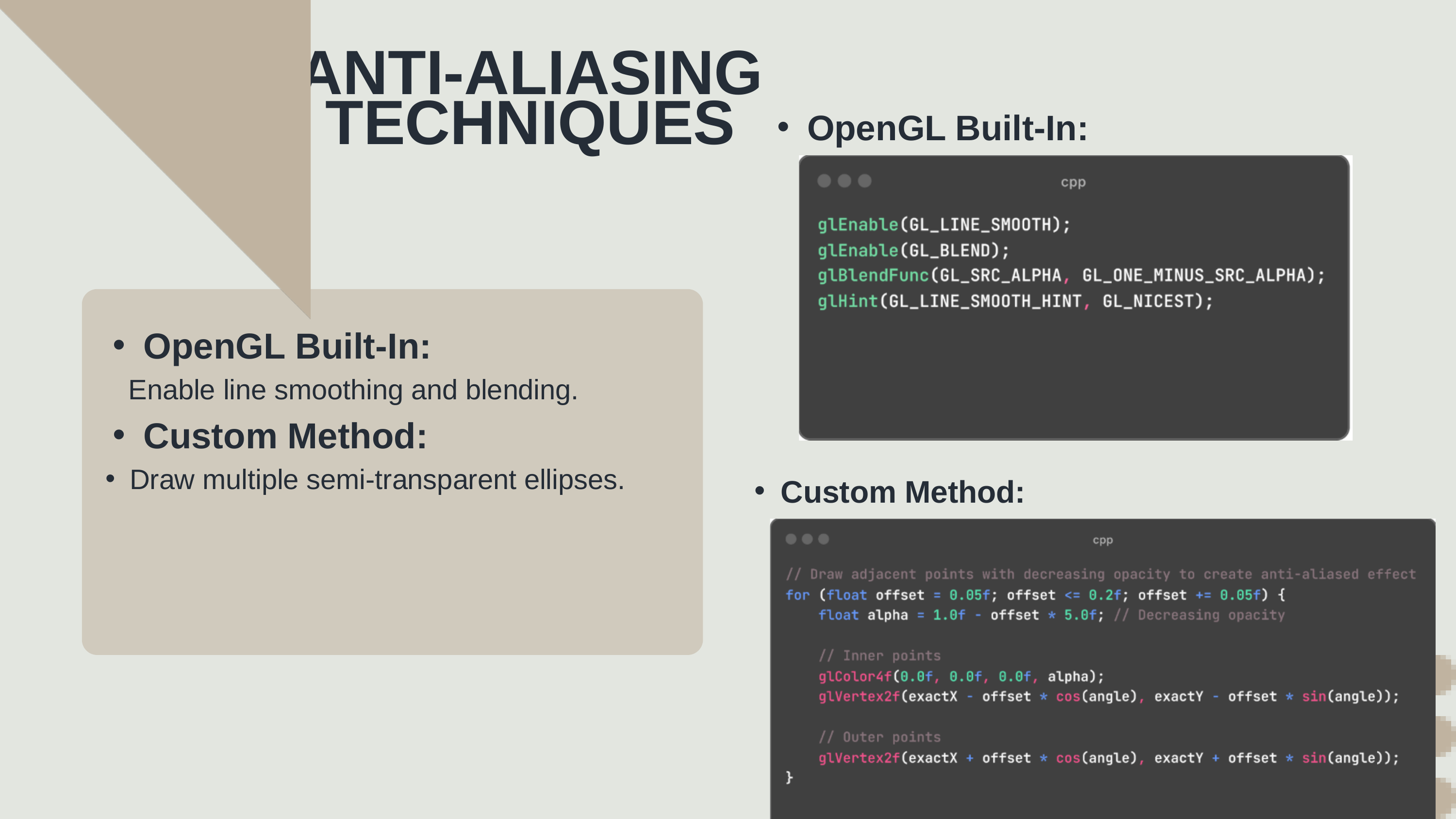

ANTI-ALIASING TECHNIQUES

OpenGL Built-In:

OpenGL Built-In:
      Enable line smoothing and blending.
Custom Method:
Draw multiple semi-transparent ellipses.

Custom Method: